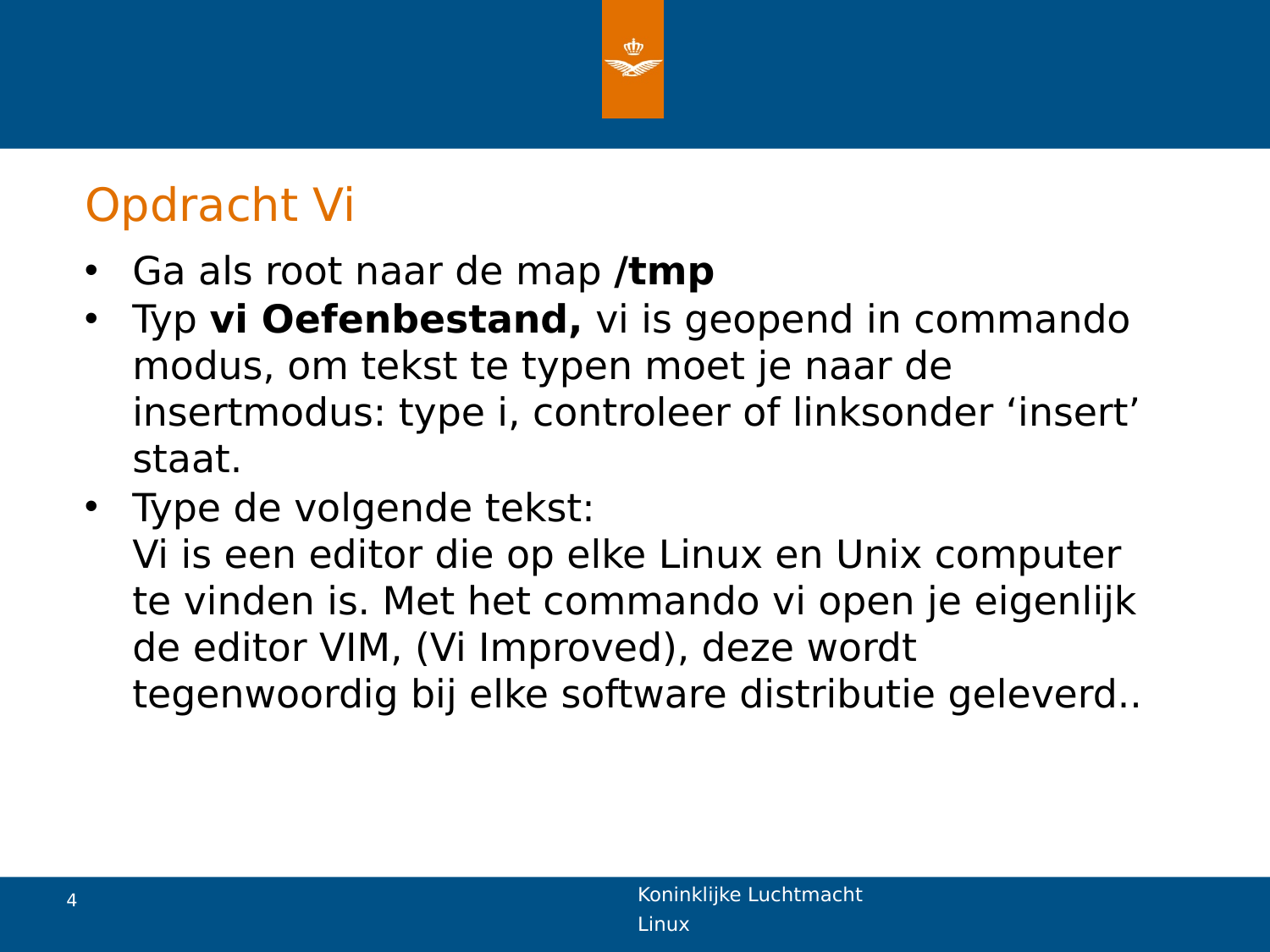

# Opdracht Vi
Ga als root naar de map /tmp
Typ vi Oefenbestand, vi is geopend in commando modus, om tekst te typen moet je naar de insertmodus: type i, controleer of linksonder ‘insert’ staat.
Type de volgende tekst:
Vi is een editor die op elke Linux en Unix computer te vinden is. Met het commando vi open je eigenlijk de editor VIM, (Vi Improved), deze wordt tegenwoordig bij elke software distributie geleverd..